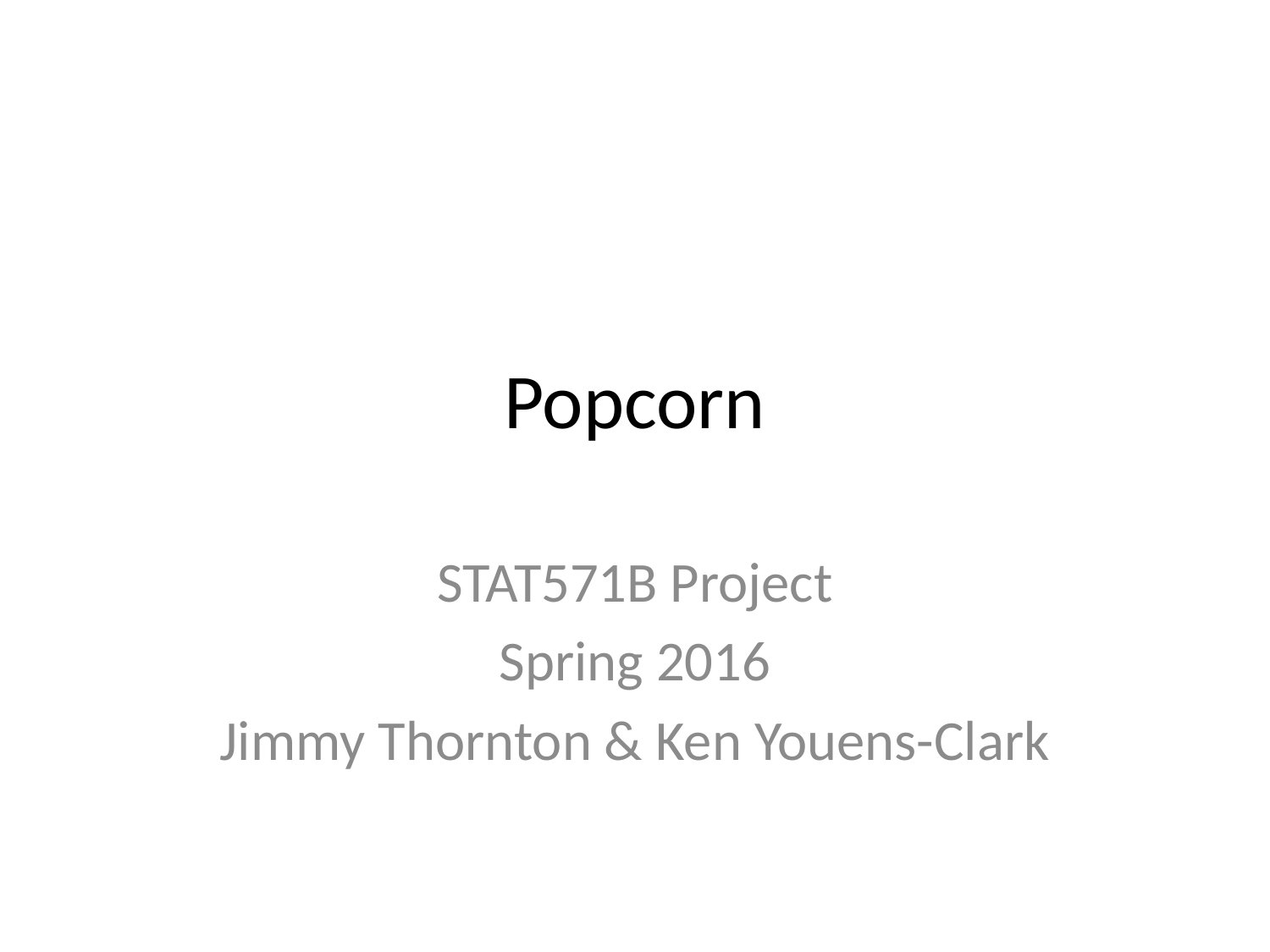

# Popcorn
STAT571B Project
Spring 2016
Jimmy Thornton & Ken Youens-Clark